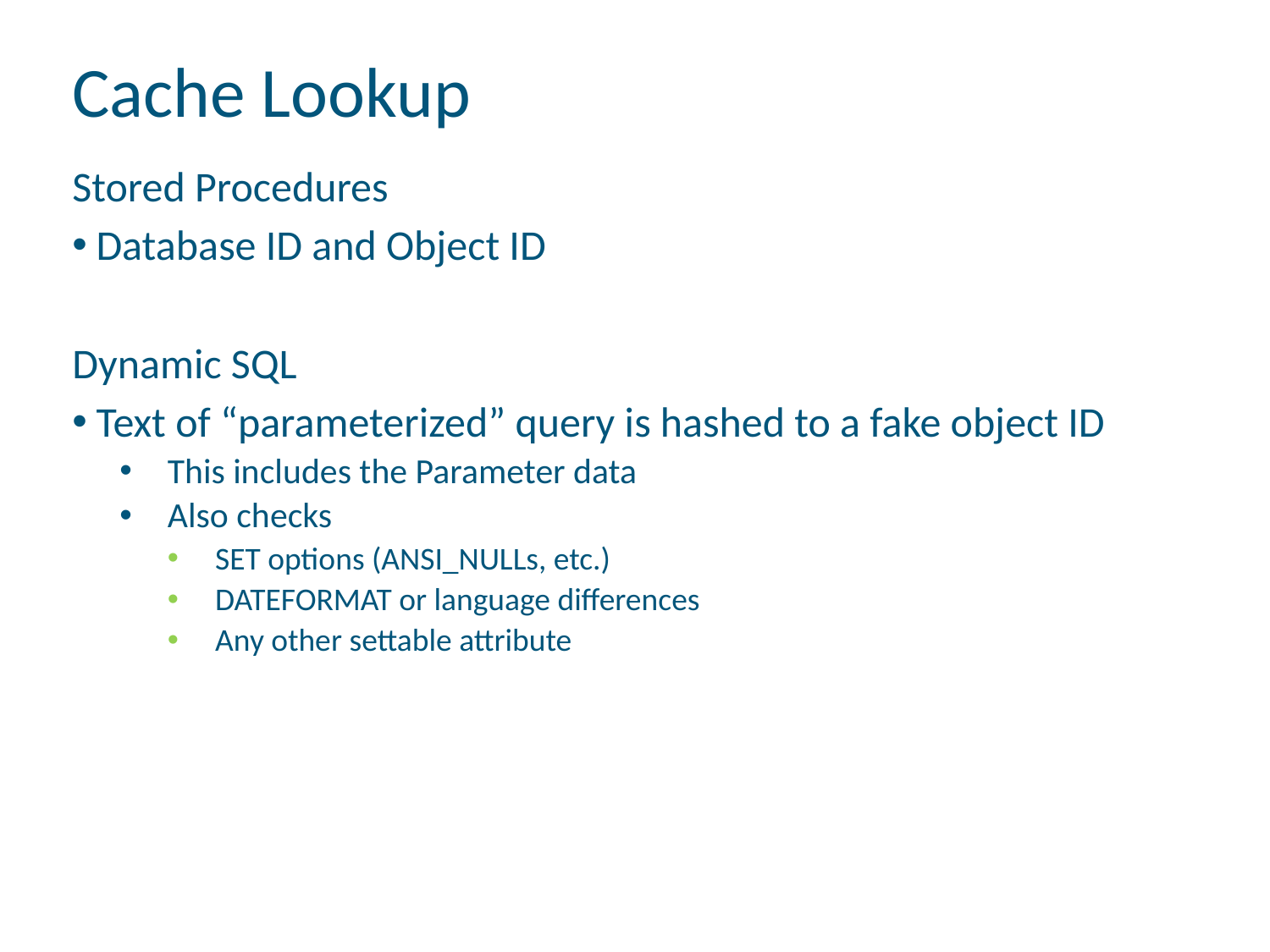

# Cache Lookup
Stored Procedures
Database ID and Object ID

Dynamic SQL
Text of “parameterized” query is hashed to a fake object ID
This includes the Parameter data
Also checks
SET options (ANSI_NULLs, etc.)
DATEFORMAT or language differences
Any other settable attribute